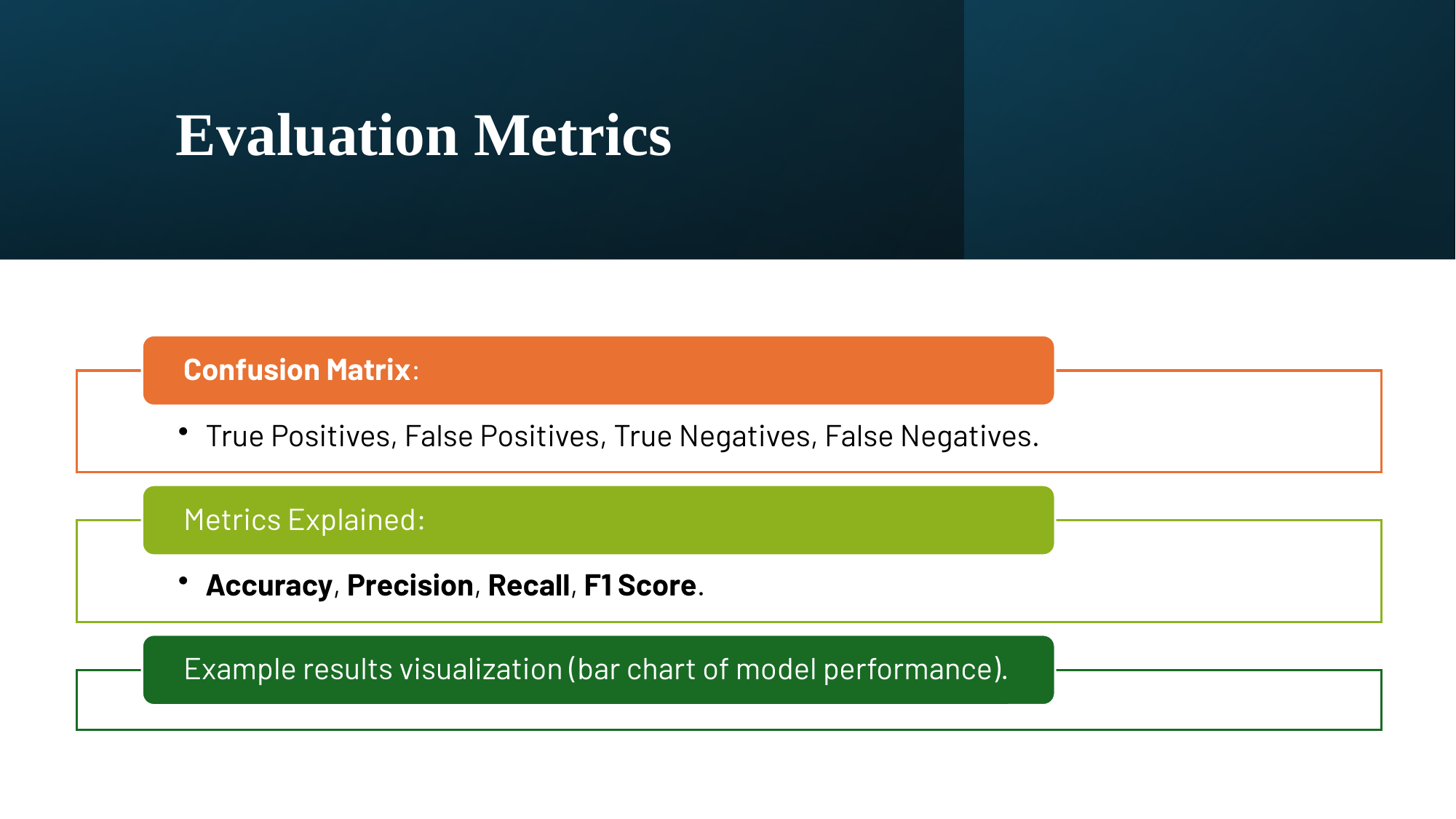

# Evaluation Metrics
True Positives, False Positives, True Negatives, False Negatives.
Confusion Matrix:
Accuracy, Precision, Recall, F1 Score.
Metrics Explained:
Example results visualization (bar chart of model performance).